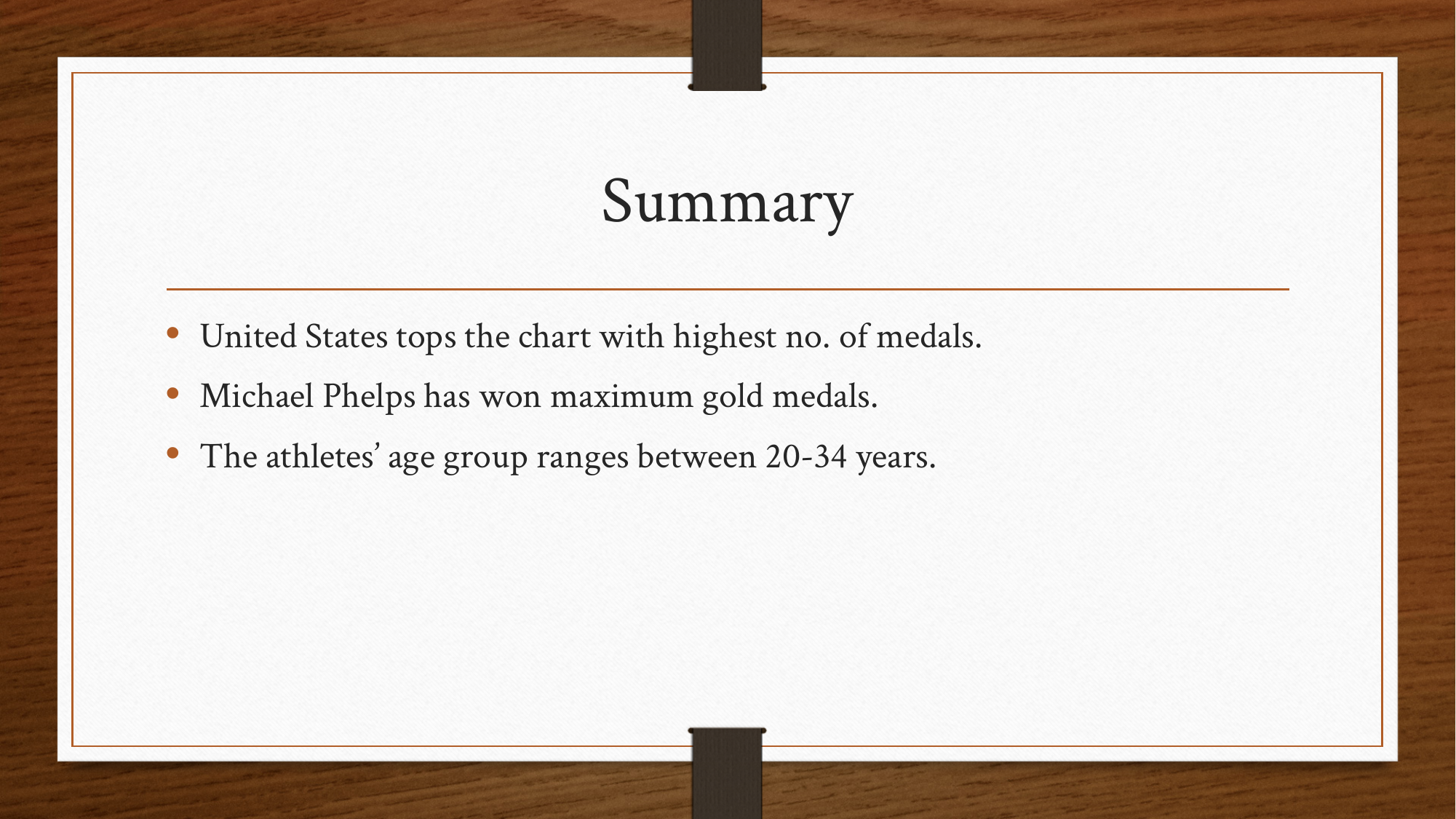

# Summary
United States tops the chart with highest no. of medals.
Michael Phelps has won maximum gold medals.
The athletes’ age group ranges between 20-34 years.